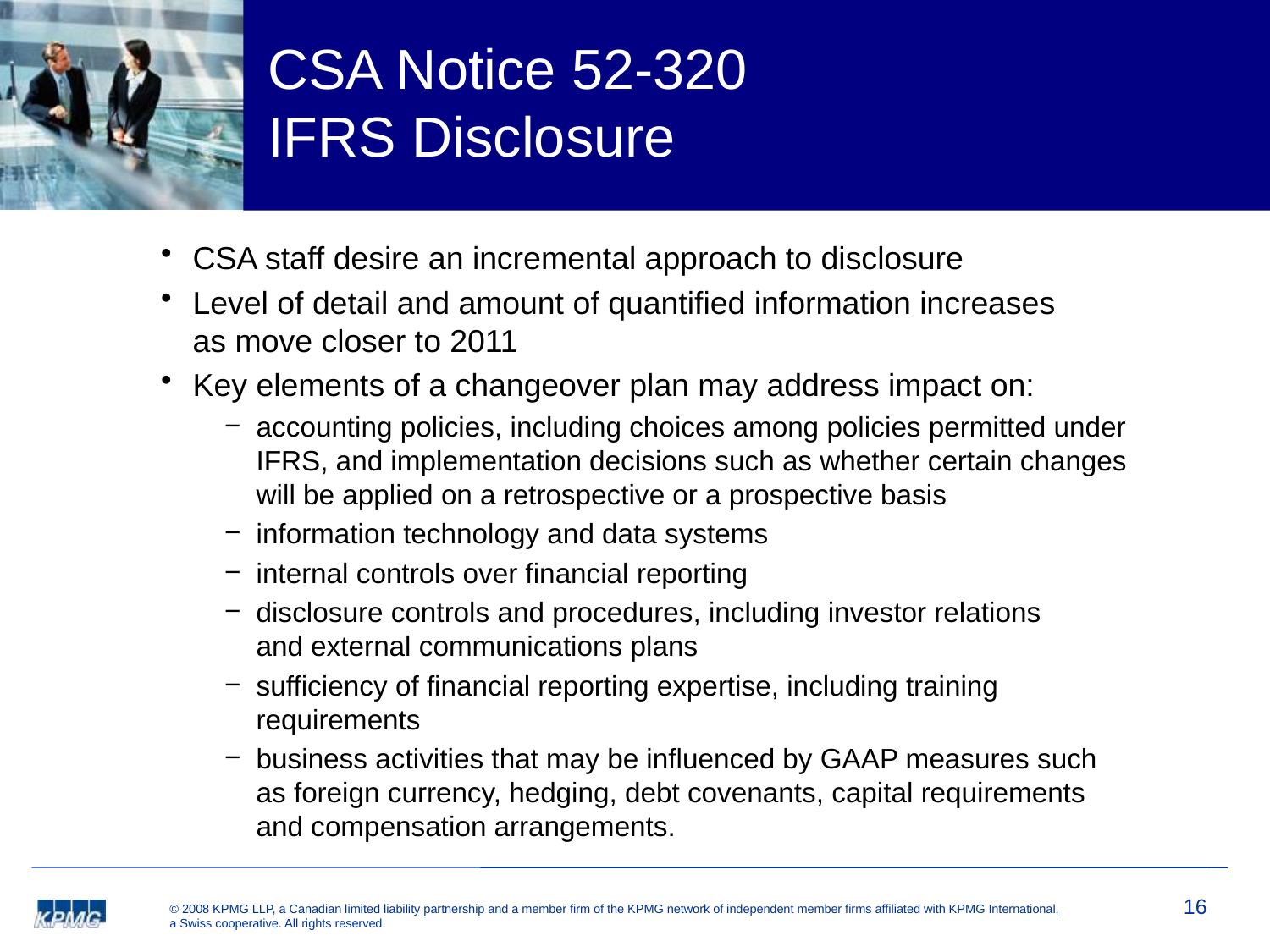

# CSA Notice 52-320 IFRS Disclosure
CSA staff desire an incremental approach to disclosure
Level of detail and amount of quantified information increases
as move closer to 2011
Key elements of a changeover plan may address impact on:
accounting policies, including choices among policies permitted under IFRS, and implementation decisions such as whether certain changes will be applied on a retrospective or a prospective basis
information technology and data systems
internal controls over financial reporting
disclosure controls and procedures, including investor relations
and external communications plans
sufficiency of financial reporting expertise, including training requirements
business activities that may be influenced by GAAP measures such
as foreign currency, hedging, debt covenants, capital requirements
and compensation arrangements.